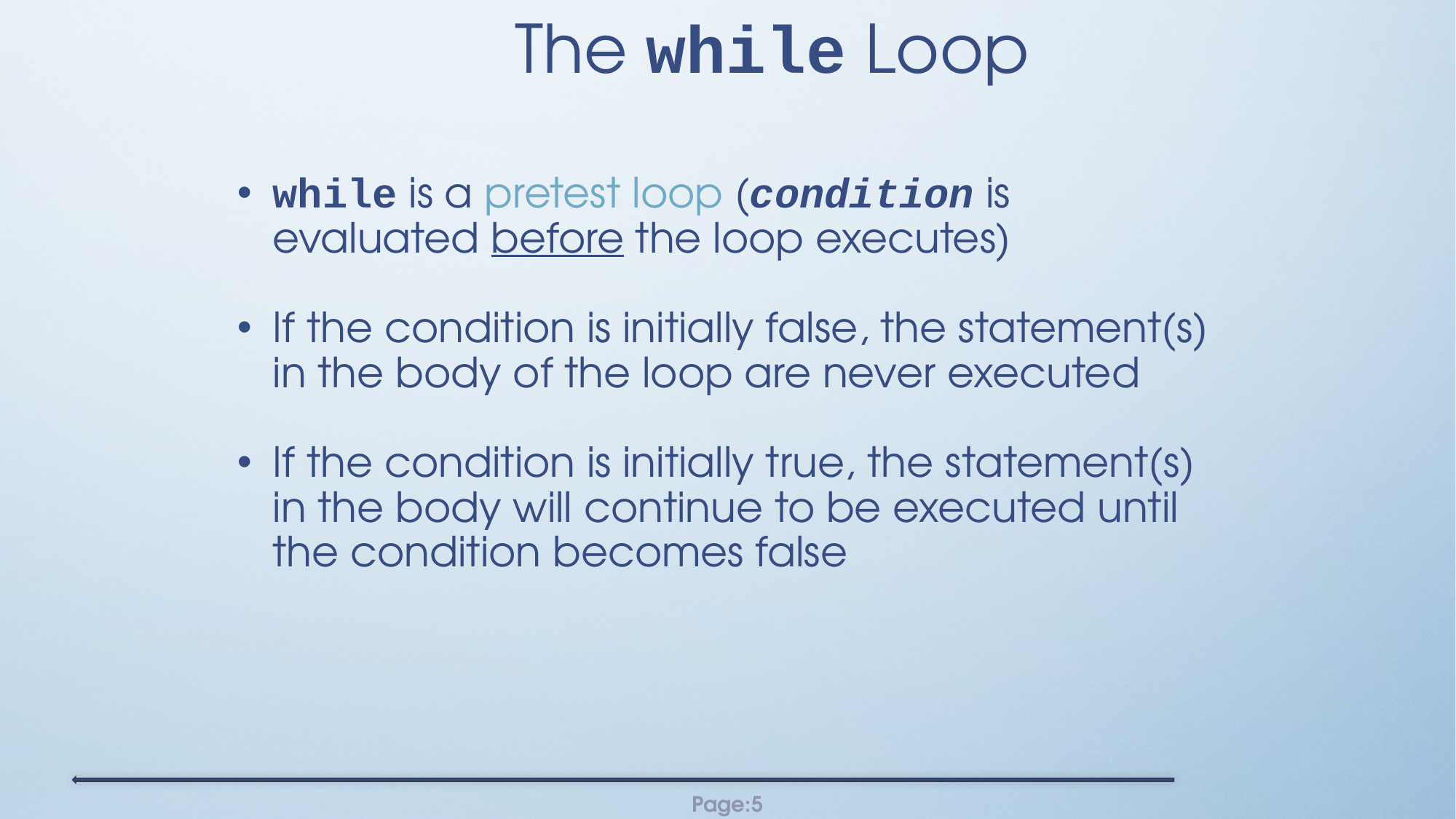

# The while Loop

while is a pretest loop (condition is evaluated before the loop executes)

If the condition is initially false, the statement(s) in the body of the loop are never executed

If the condition is initially true, the statement(s) in the body will continue to be executed until the condition becomes false